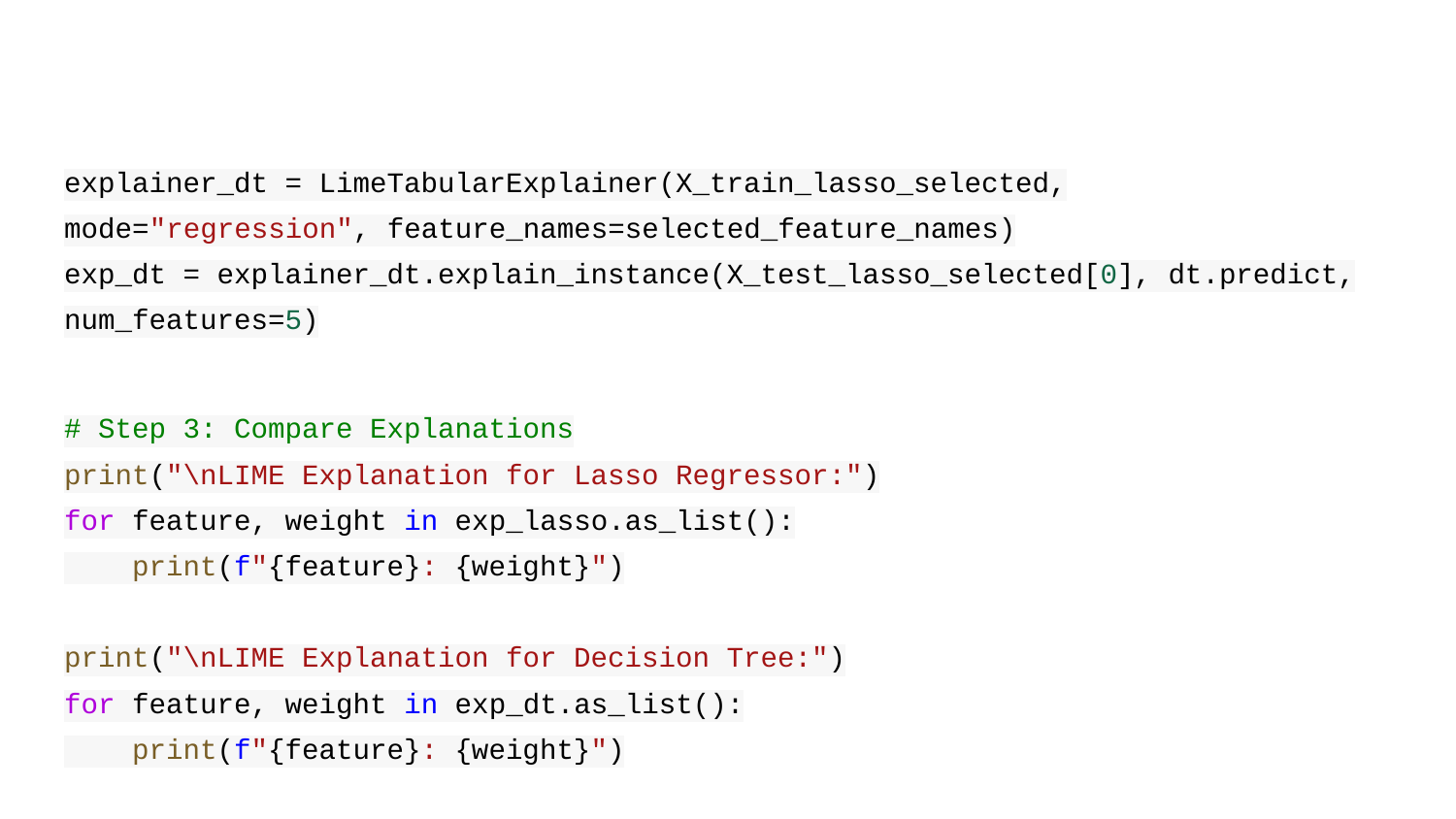

explainer_dt = LimeTabularExplainer(X_train_lasso_selected, mode="regression", feature_names=selected_feature_names)
exp_dt = explainer_dt.explain_instance(X_test_lasso_selected[0], dt.predict, num_features=5)

# Step 3: Compare Explanations
print("\nLIME Explanation for Lasso Regressor:")
for feature, weight in exp_lasso.as_list():
    print(f"{feature}: {weight}")

print("\nLIME Explanation for Decision Tree:")
for feature, weight in exp_dt.as_list():
    print(f"{feature}: {weight}")